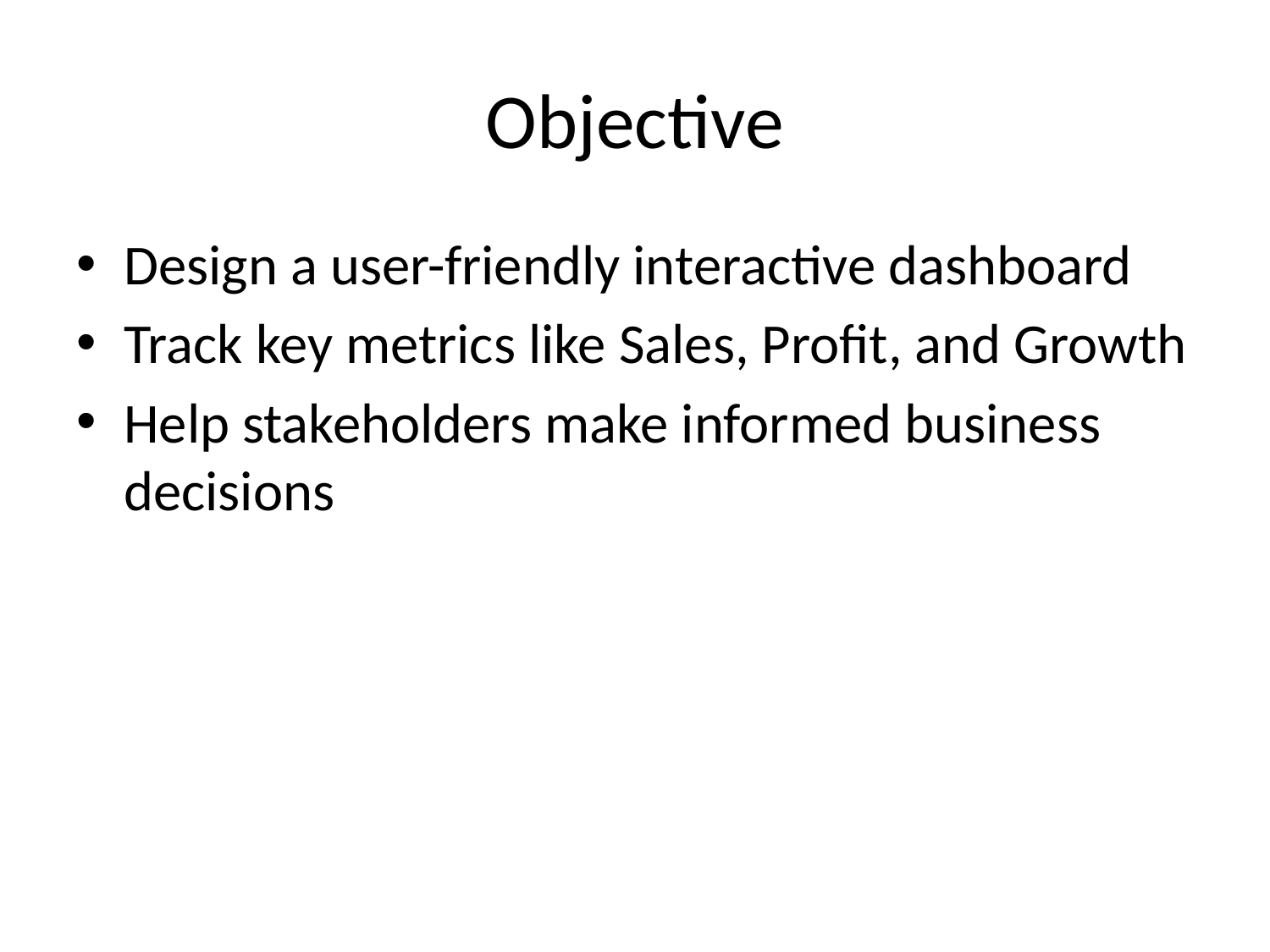

# Objective
Design a user-friendly interactive dashboard
Track key metrics like Sales, Profit, and Growth
Help stakeholders make informed business decisions